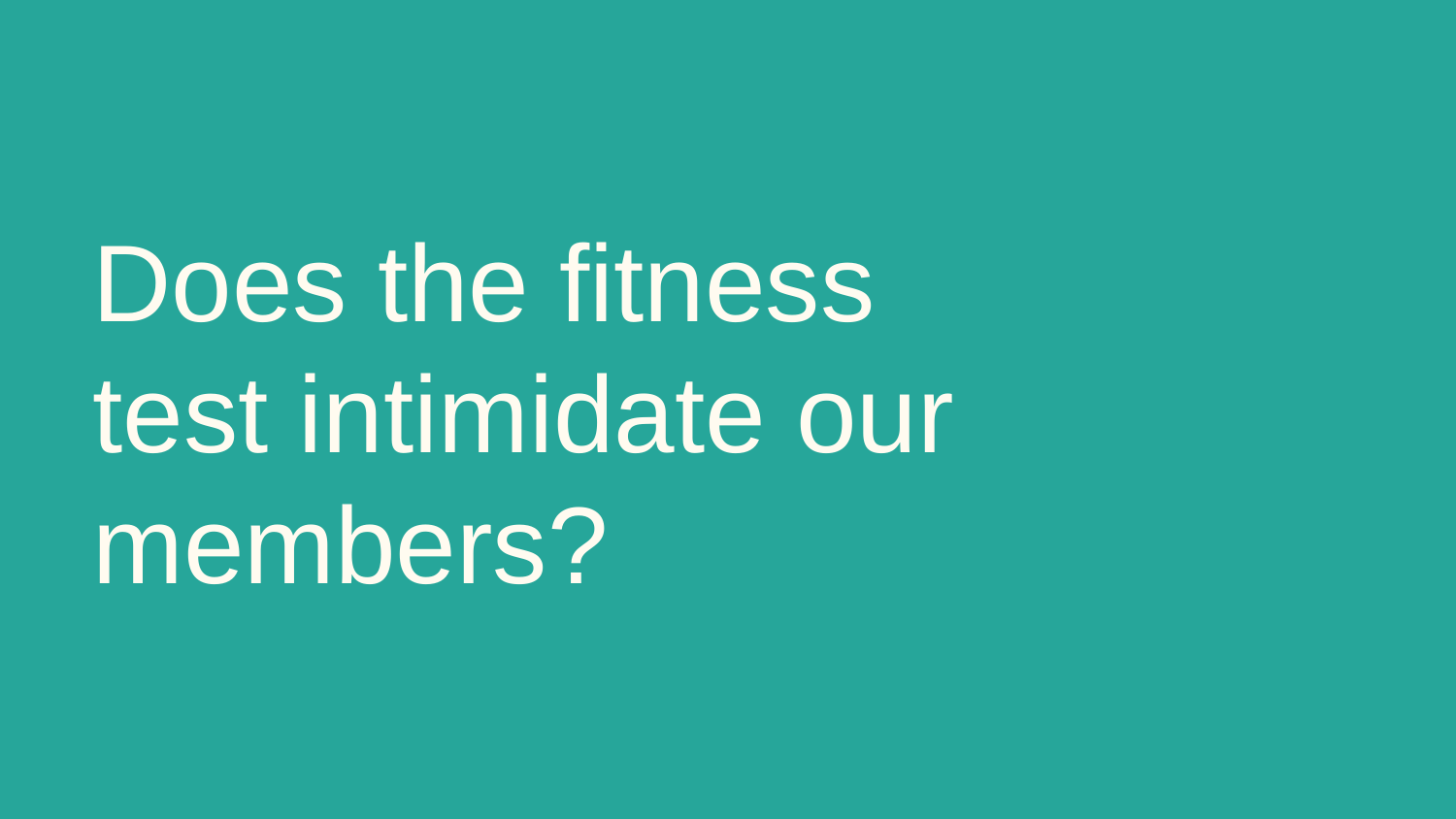

# Does the fitness test intimidate our members?